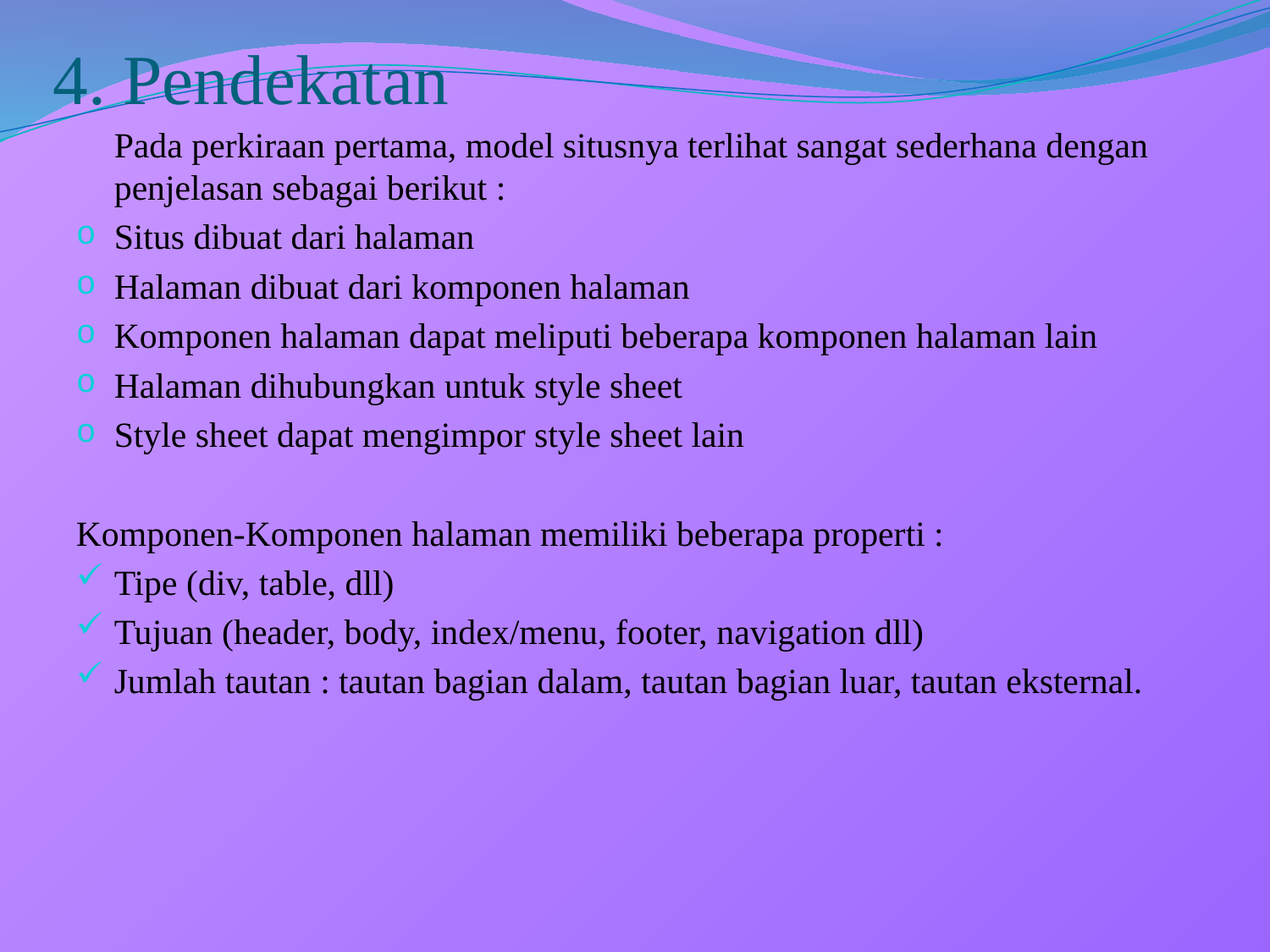

# 4. Pendekatan
	Pada perkiraan pertama, model situsnya terlihat sangat sederhana dengan penjelasan sebagai berikut :
Situs dibuat dari halaman
Halaman dibuat dari komponen halaman
Komponen halaman dapat meliputi beberapa komponen halaman lain
Halaman dihubungkan untuk style sheet
Style sheet dapat mengimpor style sheet lain

Komponen-Komponen halaman memiliki beberapa properti :
Tipe (div, table, dll)
Tujuan (header, body, index/menu, footer, navigation dll)
Jumlah tautan : tautan bagian dalam, tautan bagian luar, tautan eksternal.